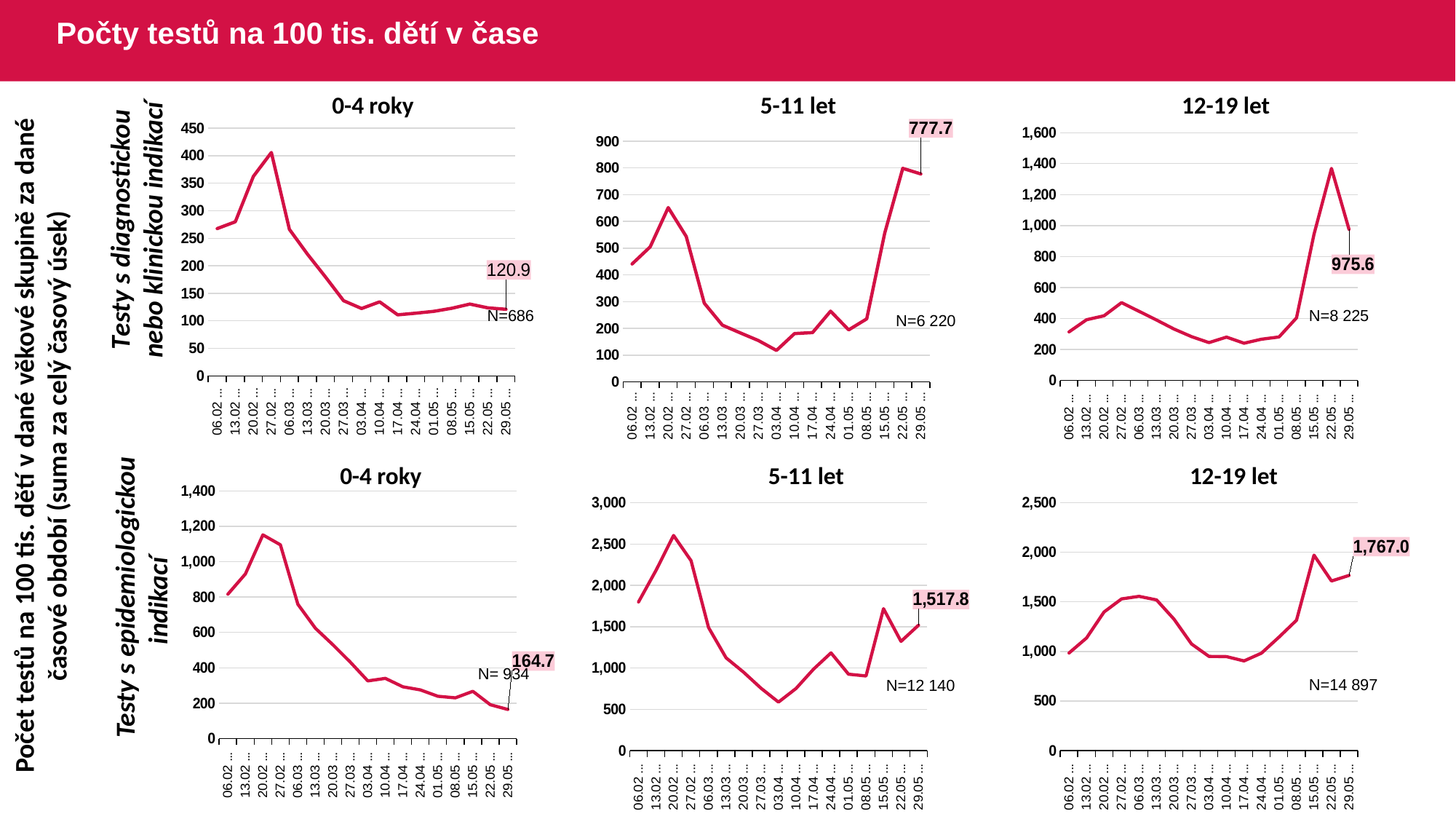

# Počty testů na 100 tis. dětí v čase
0-4 roky
5-11 let
12-19 let

### Chart

| Category |  |
|---|---|
| 06.02 - 12.02 | 267.601214253731 |
| 13.02 - 19.02 | 279.941191195602 |
| 20.02 - 26.02 | 362.266465936375 |
| 27.02 - 05.03 | 405.808956002693 |
| 06.03 - 12.03 | 266.19093117466 |
| 13.03 - 19.03 | 221.061872644386 |
| 20.03 - 26.03 | 179.634807196674 |
| 27.03 - 02.04 | 136.621173285007 |
| 03.04 - 09.04 | 122.342057109413 |
| 10.04 - 16.04 | 134.505748666401 |
| 17.04 - 23.04 | 110.883507091961 |
| 24.04 - 30.04 | 113.880358634987 |
| 01.05 - 07.05 | 117.22978094778 |
| 08.05 - 14.05 | 122.870913264064 |
| 15.05 - 21.05 | 130.451184814071 |
| 22.05 - 28.05 | 123.5760548036 |
| 29.05 - 04.06 | 120.931774030342 |

### Chart

| Category |  |
|---|---|
| 06.02 - 12.02 | 441.086563238035 |
| 13.02 - 19.02 | 504.974101167354 |
| 20.02 - 26.02 | 651.877931043967 |
| 27.02 - 05.03 | 543.731707347566 |
| 06.03 - 12.03 | 294.432782433552 |
| 13.03 - 19.03 | 212.291662238714 |
| 20.03 - 26.03 | 183.285969871587 |
| 27.03 - 02.04 | 154.780375648721 |
| 03.04 - 09.04 | 117.773112973421 |
| 10.04 - 16.04 | 180.785479150283 |
| 17.04 - 23.04 | 184.411190696174 |
| 24.04 - 30.04 | 264.551918313969 |
| 01.05 - 07.05 | 194.66320265352 |
| 08.05 - 14.05 | 235.921299555037 |
| 15.05 - 21.05 | 556.609234562282 |
| 22.05 - 28.05 | 798.656736384515 |
| 29.05 - 04.06 | 777.652614325561 |

### Chart

| Category |  |
|---|---|
| 06.02 - 12.02 | 313.25392664568 |
| 13.02 - 19.02 | 391.774979065006 |
| 20.02 - 26.02 | 417.395141183698 |
| 27.02 - 05.03 | 502.321234132698 |
| 06.03 - 12.03 | 446.099211705567 |
| 13.03 - 19.03 | 389.995801140097 |
| 20.03 - 26.03 | 331.757377064735 |
| 27.03 - 02.04 | 282.652066337241 |
| 03.04 - 09.04 | 244.221823159203 |
| 10.04 - 16.04 | 279.805381657387 |
| 17.04 - 23.04 | 240.189019862742 |
| 24.04 - 30.04 | 266.165017566416 |
| 01.05 - 07.05 | 280.39844096569 |
| 08.05 - 14.05 | 403.636165231067 |
| 15.05 - 21.05 | 943.55735951018 |
| 22.05 - 28.05 | 1368.89949542514 |
| 29.05 - 04.06 | 975.582562158546 |
Testy s diagnostickou nebo klinickou indikací
N=686
N=8 225
N=6 220
Počet testů na 100 tis. dětí v dané věkové skupině za dané časové období (suma za celý časový úsek)
0-4 roky
5-11 let
12-19 let

### Chart

| Category |  |
|---|---|
| 06.02 - 12.02 | 816.025046627484 |
| 13.02 - 19.02 | 930.434261417122 |
| 20.02 - 26.02 | 1151.14356329174 |
| 27.02 - 05.03 | 1095.08481089866 |
| 06.03 - 12.03 | 759.261152694874 |
| 13.03 - 19.03 | 623.521406334286 |
| 20.03 - 26.03 | 530.442723115597 |
| 27.03 - 02.04 | 431.370336810856 |
| 03.04 - 09.04 | 325.775391265411 |
| 10.04 - 16.04 | 340.230792825889 |
| 17.04 - 23.04 | 292.457453522358 |
| 24.04 - 30.04 | 275.181485803737 |
| 01.05 - 07.05 | 239.042981902542 |
| 08.05 - 14.05 | 230.052427273464 |
| 15.05 - 21.05 | 267.072358099079 |
| 22.05 - 28.05 | 191.26964259901 |
| 29.05 - 04.06 | 164.650549481544 |

### Chart

| Category |  |
|---|---|
| 06.02 - 12.02 | 1799.47814758646 |
| 13.02 - 19.02 | 2182.92839969844 |
| 20.02 - 26.02 | 2604.1360617021 |
| 27.02 - 05.03 | 2298.45107102268 |
| 06.03 - 12.03 | 1489.91739628902 |
| 13.03 - 19.03 | 1122.34526025732 |
| 20.03 - 26.03 | 949.186277807019 |
| 27.03 - 02.04 | 753.647903401042 |
| 03.04 - 09.04 | 586.490098681866 |
| 10.04 - 16.04 | 751.522486287934 |
| 17.04 - 23.04 | 985.568417801993 |
| 24.04 - 30.04 | 1182.23201303255 |
| 01.05 - 07.05 | 924.056346057913 |
| 08.05 - 14.05 | 902.802174926829 |
| 15.05 - 21.05 | 1717.58707646375 |
| 22.05 - 28.05 | 1321.88441981738 |
| 29.05 - 04.06 | 1517.79786783156 |

### Chart

| Category |  |
|---|---|
| 06.02 - 12.02 | 984.12261619811 |
| 13.02 - 19.02 | 1136.30163470867 |
| 20.02 - 26.02 | 1398.07801339365 |
| 27.02 - 05.03 | 1529.97440356025 |
| 06.03 - 12.03 | 1556.18762498724 |
| 13.03 - 19.03 | 1519.8923953191 |
| 20.03 - 26.03 | 1325.48755405735 |
| 27.03 - 02.04 | 1075.33513781512 |
| 03.04 - 09.04 | 949.725176316532 |
| 10.04 - 16.04 | 947.47155094498 |
| 17.04 - 23.04 | 904.296833300517 |
| 24.04 - 30.04 | 982.462050134861 |
| 01.05 - 07.05 | 1144.72307688658 |
| 08.05 - 14.05 | 1315.04971023122 |
| 15.05 - 21.05 | 1971.32914079939 |
| 22.05 - 28.05 | 1710.62026886936 |
| 29.05 - 04.06 | 1766.96090315815 |
Testy s epidemiologickou indikací
N= 934
N=14 897
N=12 140